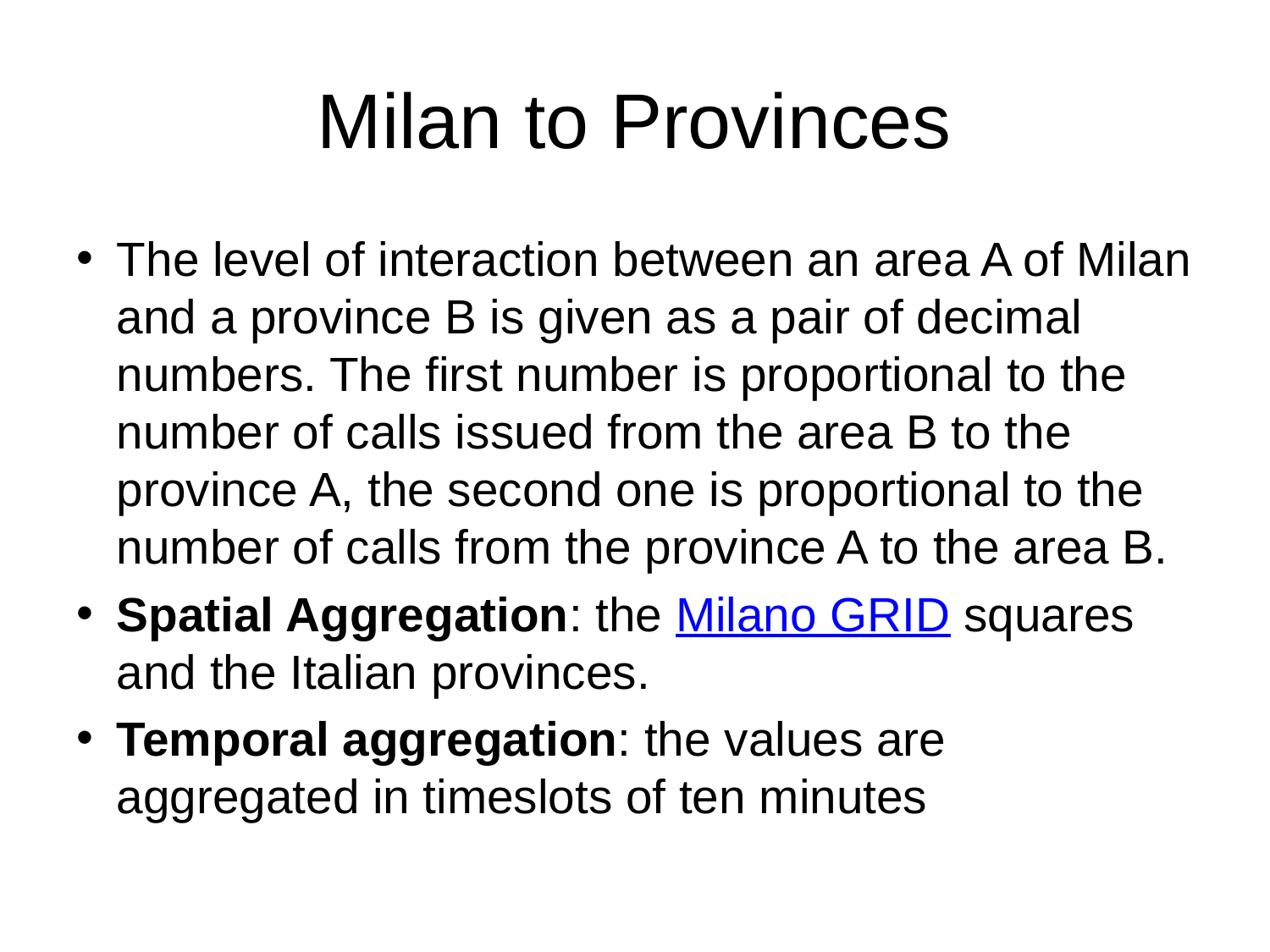

# Milan to Provinces
The level of interaction between an area A of Milan and a province B is given as a pair of decimal numbers. The first number is proportional to the number of calls issued from the area B to the province A, the second one is proportional to the number of calls from the province A to the area B.
Spatial Aggregation: the Milano GRID squares and the Italian provinces.
Temporal aggregation: the values are aggregated in timeslots of ten minutes